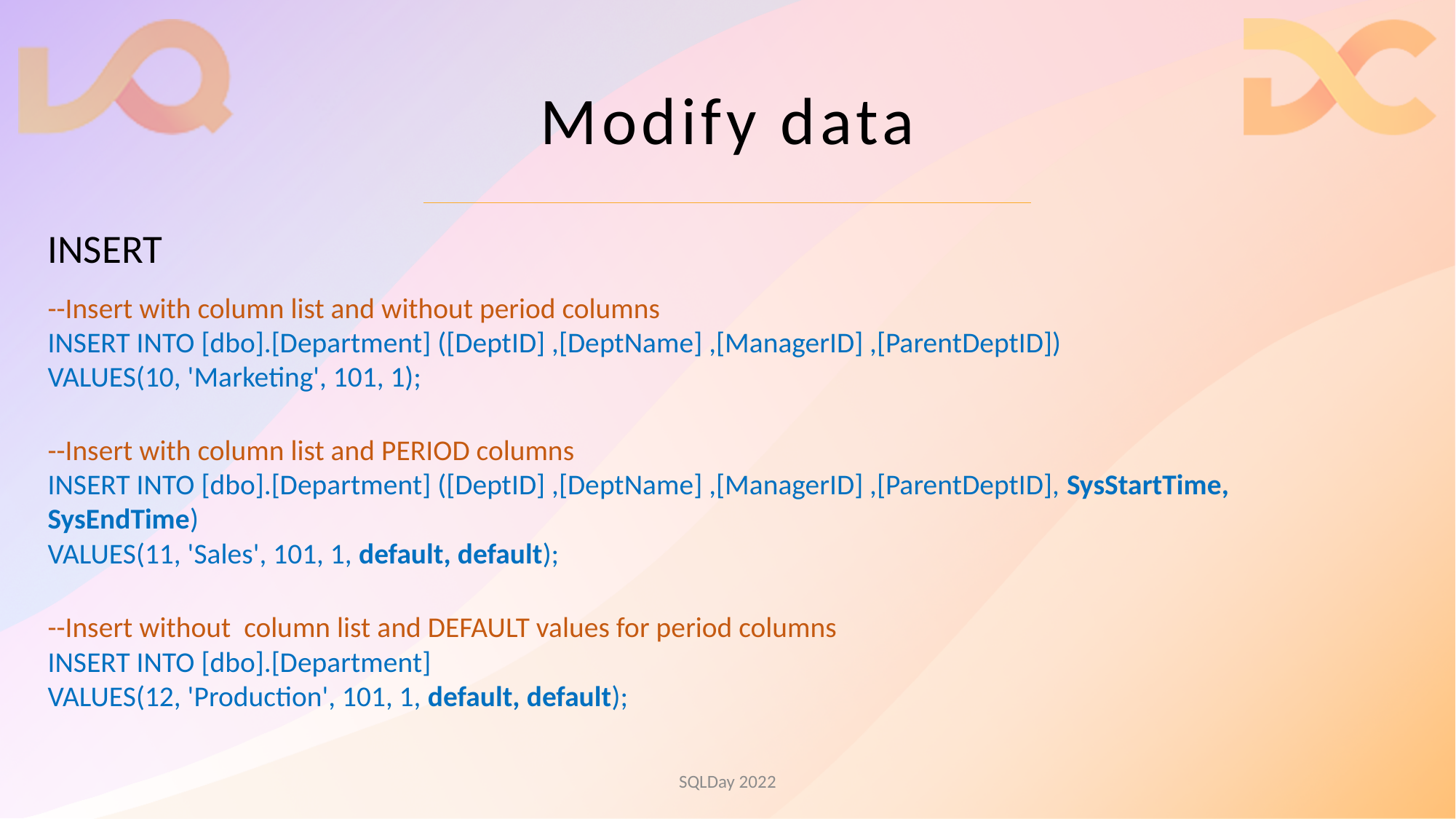

# Modify data
INSERT
--Insert with column list and without period columns
INSERT INTO [dbo].[Department] ([DeptID] ,[DeptName] ,[ManagerID] ,[ParentDeptID])
VALUES(10, 'Marketing', 101, 1);
--Insert with column list and PERIOD columns
INSERT INTO [dbo].[Department] ([DeptID] ,[DeptName] ,[ManagerID] ,[ParentDeptID], SysStartTime, SysEndTime)
VALUES(11, 'Sales', 101, 1, default, default);
--Insert without  column list and DEFAULT values for period columns
INSERT INTO [dbo].[Department]
VALUES(12, 'Production', 101, 1, default, default);
SQLDay 2022